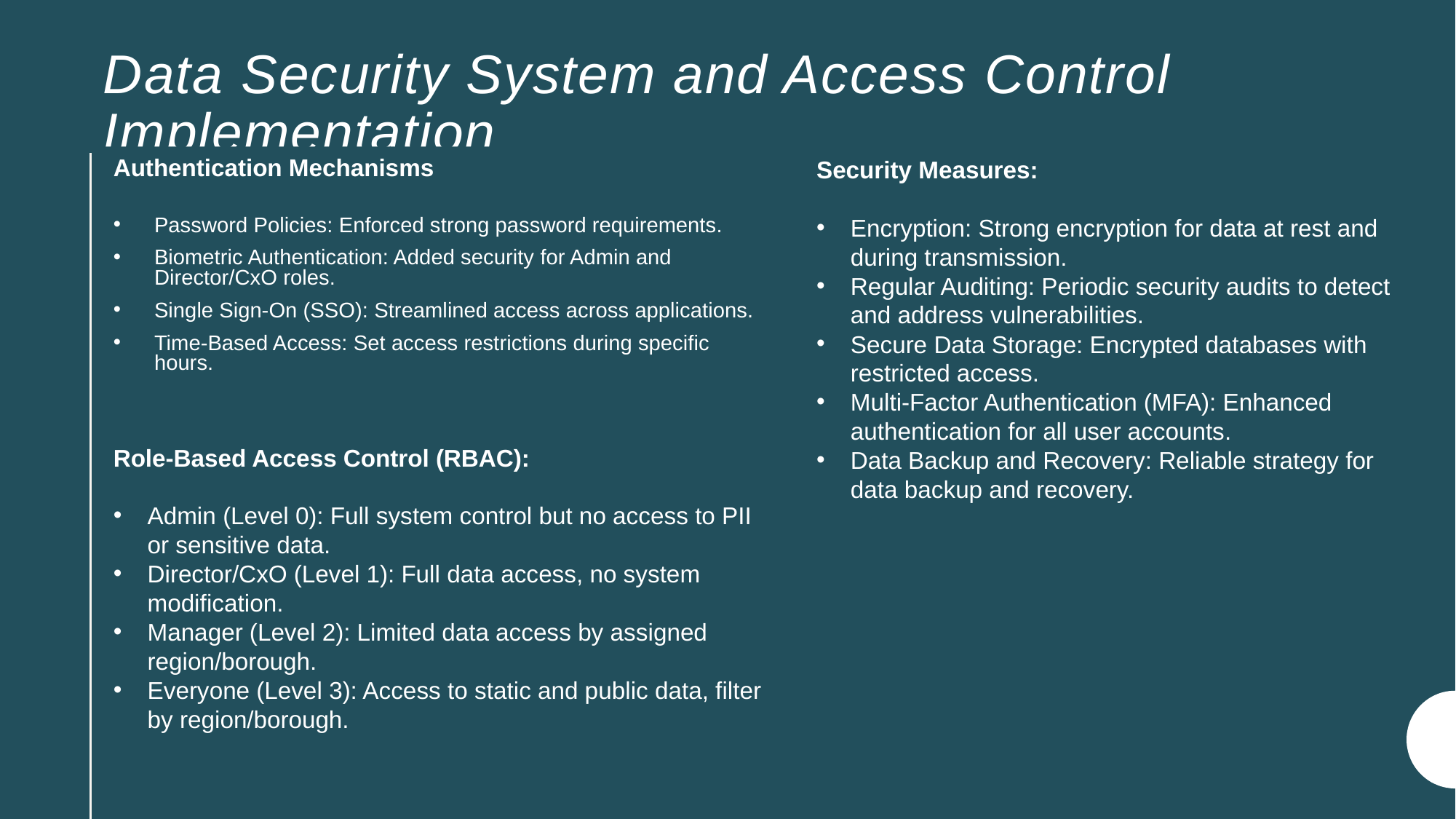

Data Security System and Access Control Implementation
Authentication Mechanisms

Password Policies: Enforced strong password requirements.
Biometric Authentication: Added security for Admin and Director/CxO roles.
Single Sign-On (SSO): Streamlined access across applications.
Time-Based Access: Set access restrictions during specific hours.
Security Measures:

Encryption: Strong encryption for data at rest and during transmission.
Regular Auditing: Periodic security audits to detect and address vulnerabilities.
Secure Data Storage: Encrypted databases with restricted access.
Multi-Factor Authentication (MFA): Enhanced authentication for all user accounts.
Data Backup and Recovery: Reliable strategy for data backup and recovery.
Role-Based Access Control (RBAC):

Admin (Level 0): Full system control but no access to PII or sensitive data.
Director/CxO (Level 1): Full data access, no system modification.
Manager (Level 2): Limited data access by assigned region/borough.
Everyone (Level 3): Access to static and public data, filter by region/borough.